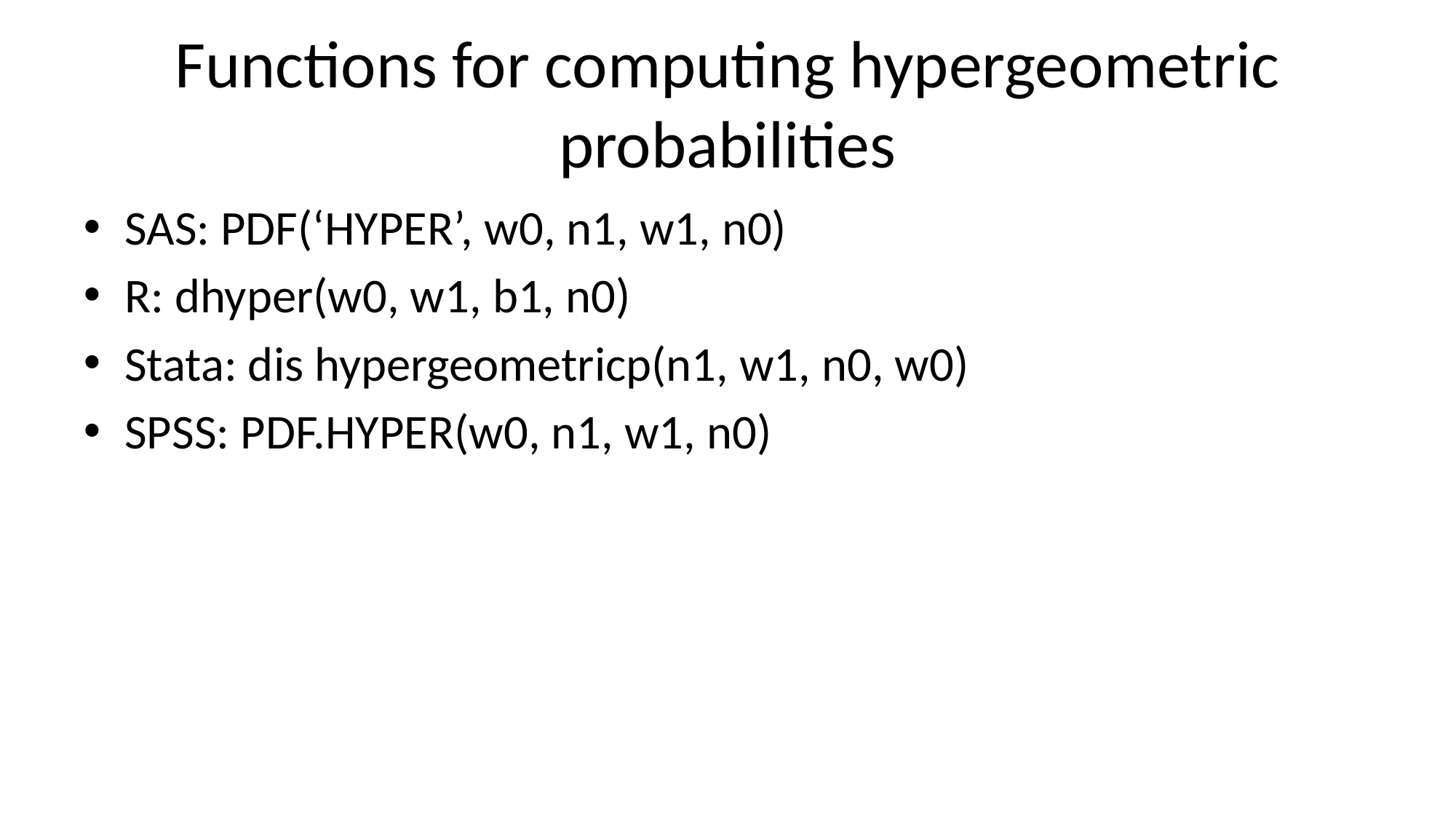

# Functions for computing hypergeometric probabilities
SAS: PDF(‘HYPER’, w0, n1, w1, n0)
R: dhyper(w0, w1, b1, n0)
Stata: dis hypergeometricp(n1, w1, n0, w0)
SPSS: PDF.HYPER(w0, n1, w1, n0)